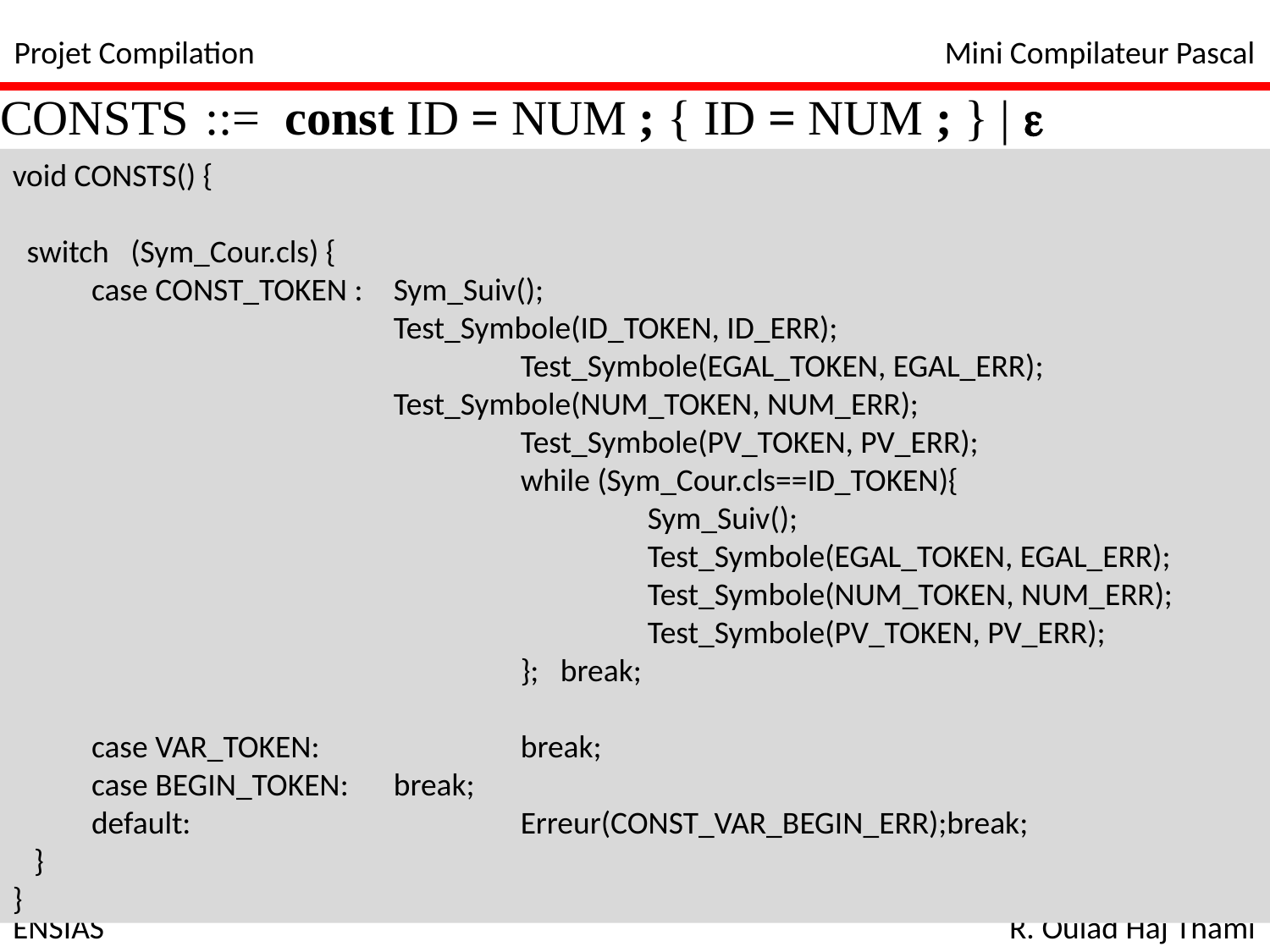

Projet Compilation
Mini Compilateur Pascal
| CONSTS | ::= | const ID = NUM ; { ID = NUM ; } | ε |
| --- | --- | --- |
void CONSTS() {

  switch   (Sym_Cour.cls) {
           case CONST_TOKEN : 	Sym_Suiv();
                                		Test_Symbole(ID_TOKEN, ID_ERR);
				Test_Symbole(EGAL_TOKEN, EGAL_ERR);
                                		Test_Symbole(NUM_TOKEN, NUM_ERR);
				Test_Symbole(PV_TOKEN, PV_ERR);
				while (Sym_Cour.cls==ID_TOKEN){
                                    			Sym_Suiv();
					Test_Symbole(EGAL_TOKEN, EGAL_ERR);
                                    			Test_Symbole(NUM_TOKEN, NUM_ERR);
					Test_Symbole(PV_TOKEN, PV_ERR);
				};   break;

           case VAR_TOKEN:		break;
           case BEGIN_TOKEN: 	break;
           default: 			Erreur(CONST_VAR_BEGIN_ERR);break;
   }
}
ENSIAS
R. Oulad Haj Thami